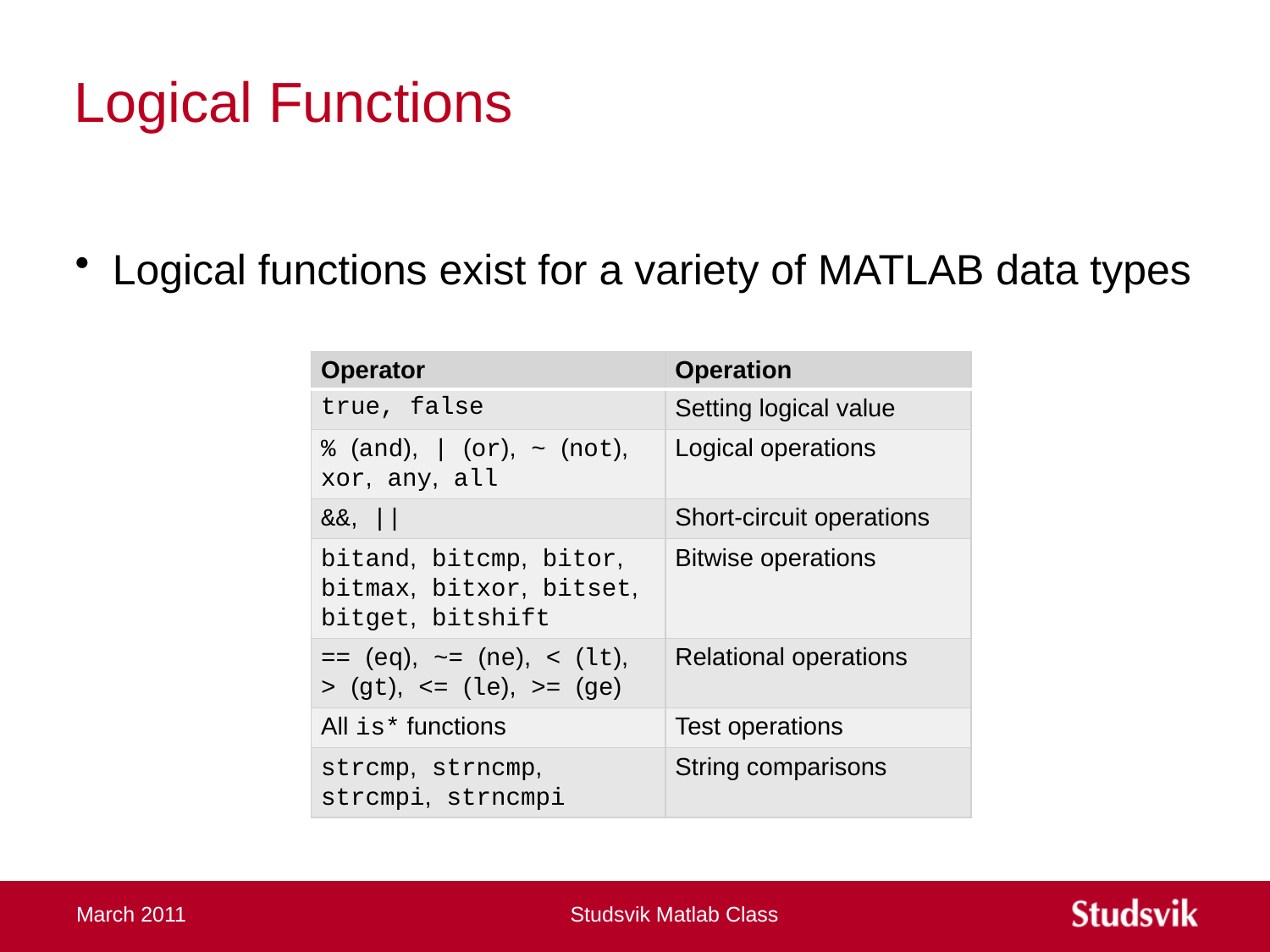

# Logical Functions
Logical functions exist for a variety of MATLAB data types
| Operator | Operation |
| --- | --- |
| true, false | Setting logical value |
| % (and), | (or), ~ (not), xor, any, all | Logical operations |
| &&, || | Short-circuit operations |
| bitand, bitcmp, bitor, bitmax, bitxor, bitset, bitget, bitshift | Bitwise operations |
| == (eq), ~= (ne), < (lt), > (gt), <= (le), >= (ge) | Relational operations |
| All is\* functions | Test operations |
| strcmp, strncmp, strcmpi, strncmpi | String comparisons |
March 2011
Studsvik Matlab Class